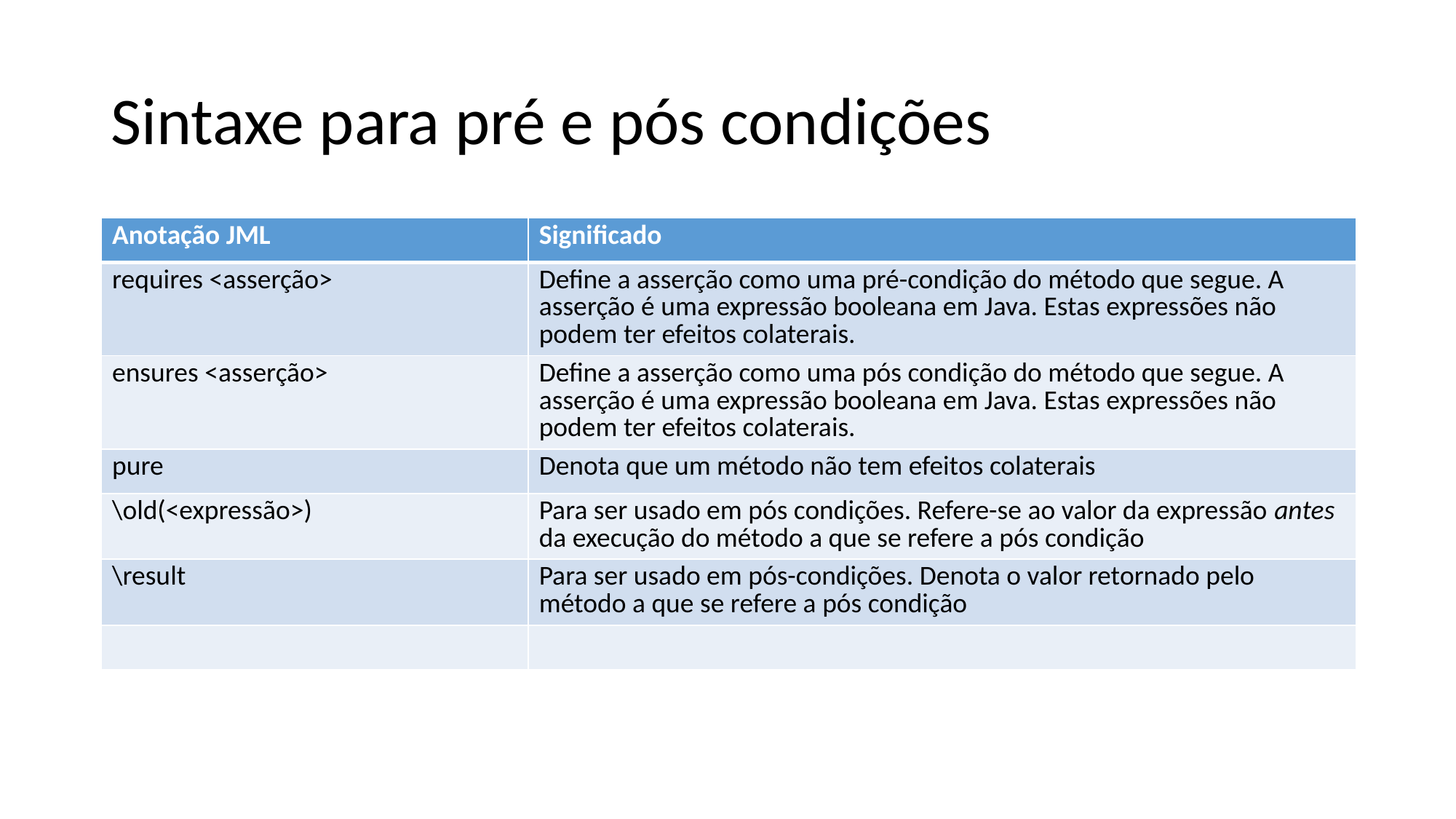

# Sintaxe para pré e pós condições
| Anotação JML | Significado |
| --- | --- |
| requires <asserção> | Define a asserção como uma pré-condição do método que segue. A asserção é uma expressão booleana em Java. Estas expressões não podem ter efeitos colaterais. |
| ensures <asserção> | Define a asserção como uma pós condição do método que segue. A asserção é uma expressão booleana em Java. Estas expressões não podem ter efeitos colaterais. |
| pure | Denota que um método não tem efeitos colaterais |
| \old(<expressão>) | Para ser usado em pós condições. Refere-se ao valor da expressão antes da execução do método a que se refere a pós condição |
| \result | Para ser usado em pós-condições. Denota o valor retornado pelo método a que se refere a pós condição |
|  |  |